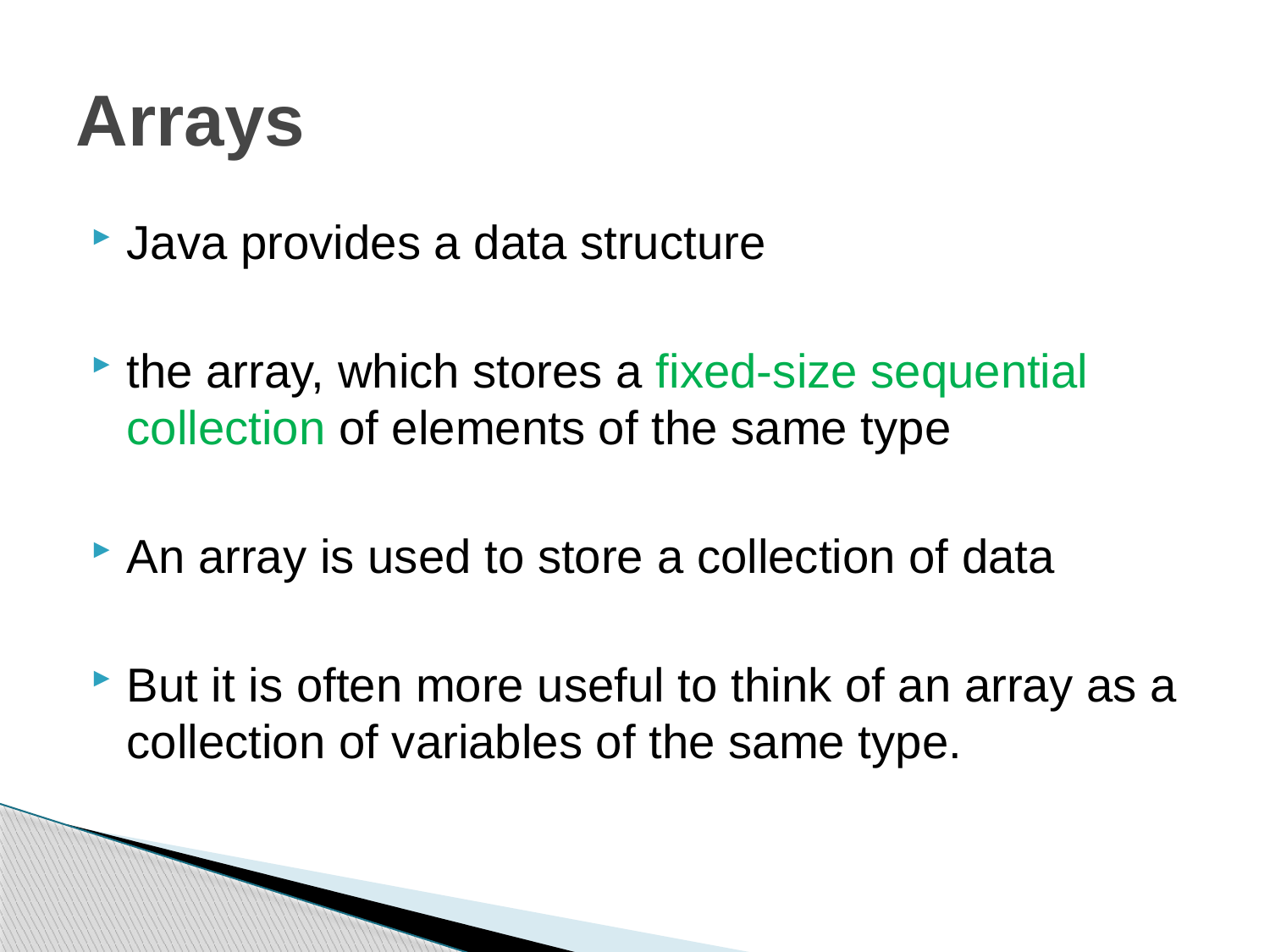

# Arrays
Java provides a data structure

the array, which stores a fixed-size sequential collection of elements of the same type

An array is used to store a collection of data

But it is often more useful to think of an array as a collection of variables of the same type.